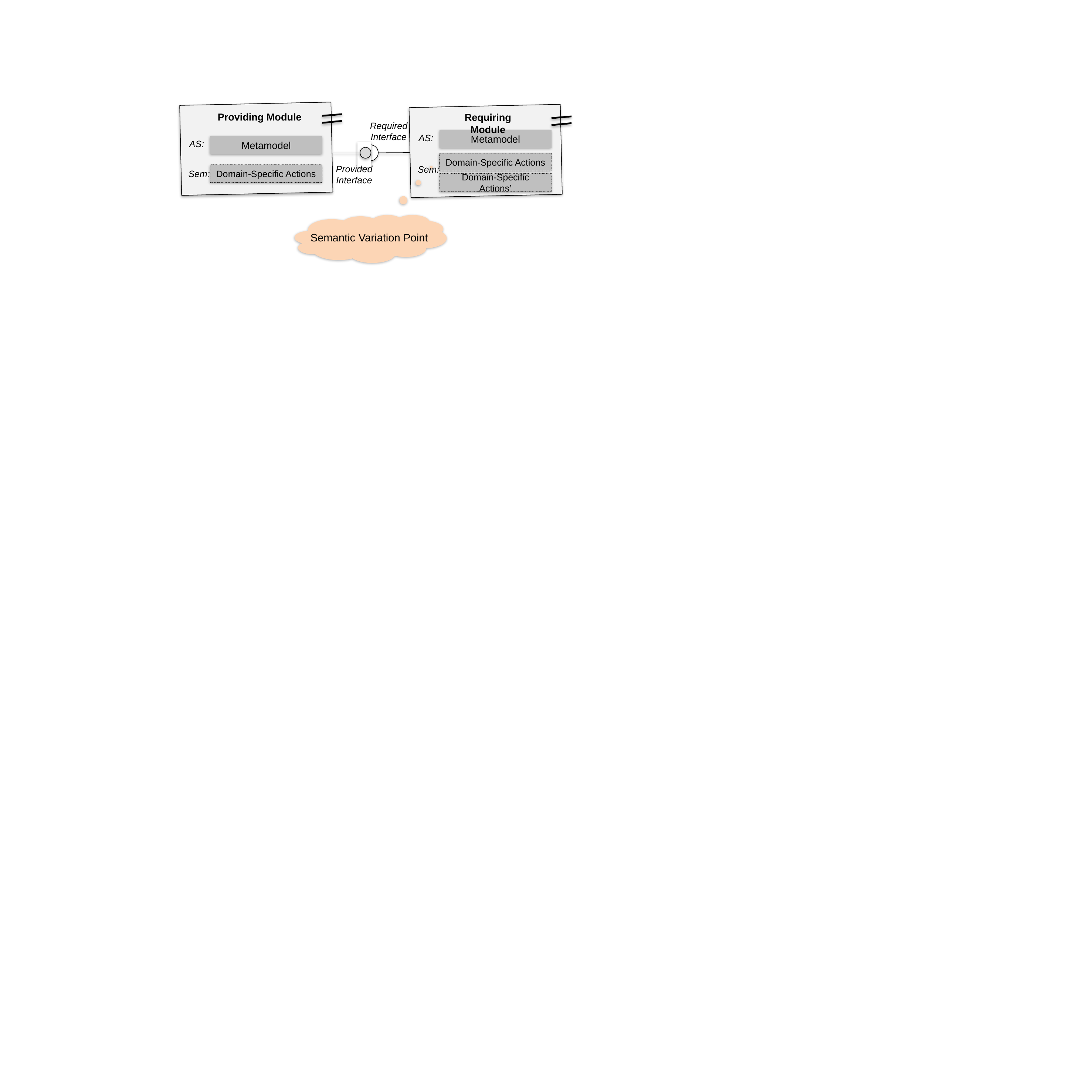

Providing Module
Requiring Module
Required
Interface
AS:
Metamodel
AS:
Metamodel

Domain-Specific Actions
Provided
Interface
Sem:
Domain-Specific Actions
Sem:
Domain-Specific Actions’

Semantic Variation Point